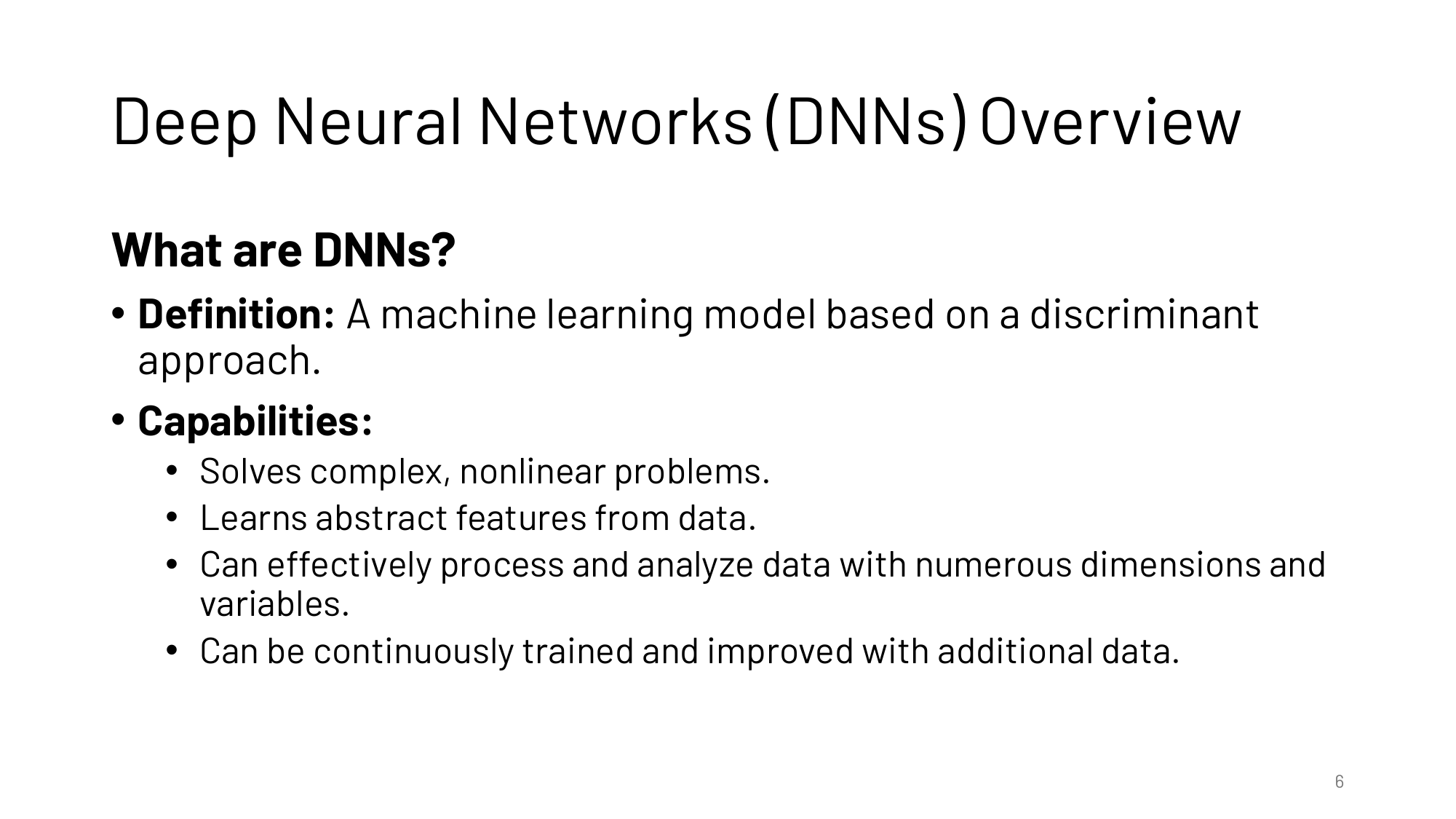

# Deep Neural Networks (DNNs) Overview
What are DNNs?
Definition: A machine learning model based on a discriminant approach.
Capabilities:
Solves complex, nonlinear problems.
Learns abstract features from data.
Can effectively process and analyze data with numerous dimensions and variables.
Can be continuously trained and improved with additional data.

6